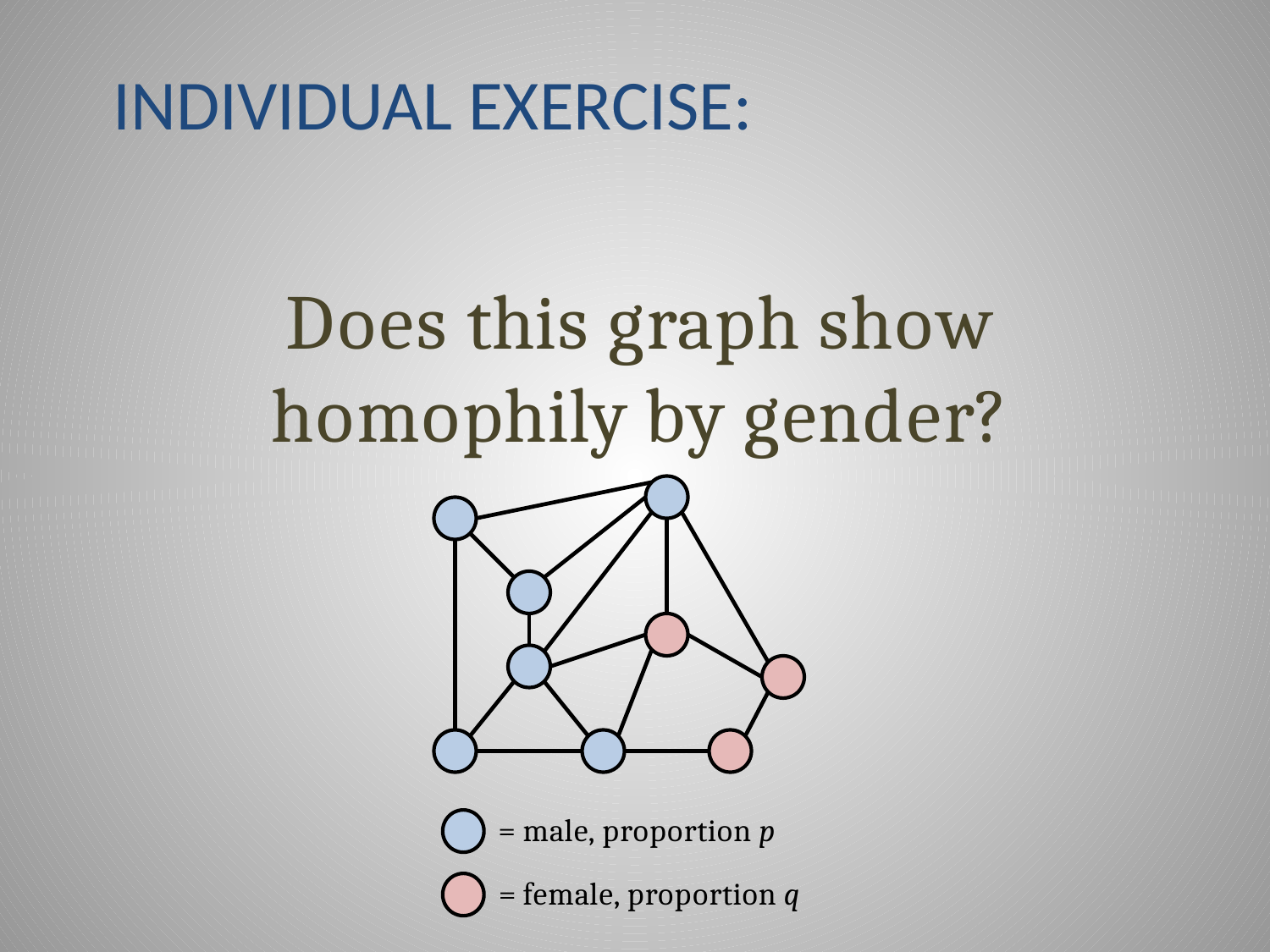

# Individual Exercise:
Does this graph show homophily by gender?

= male, proportion p

= female, proportion q